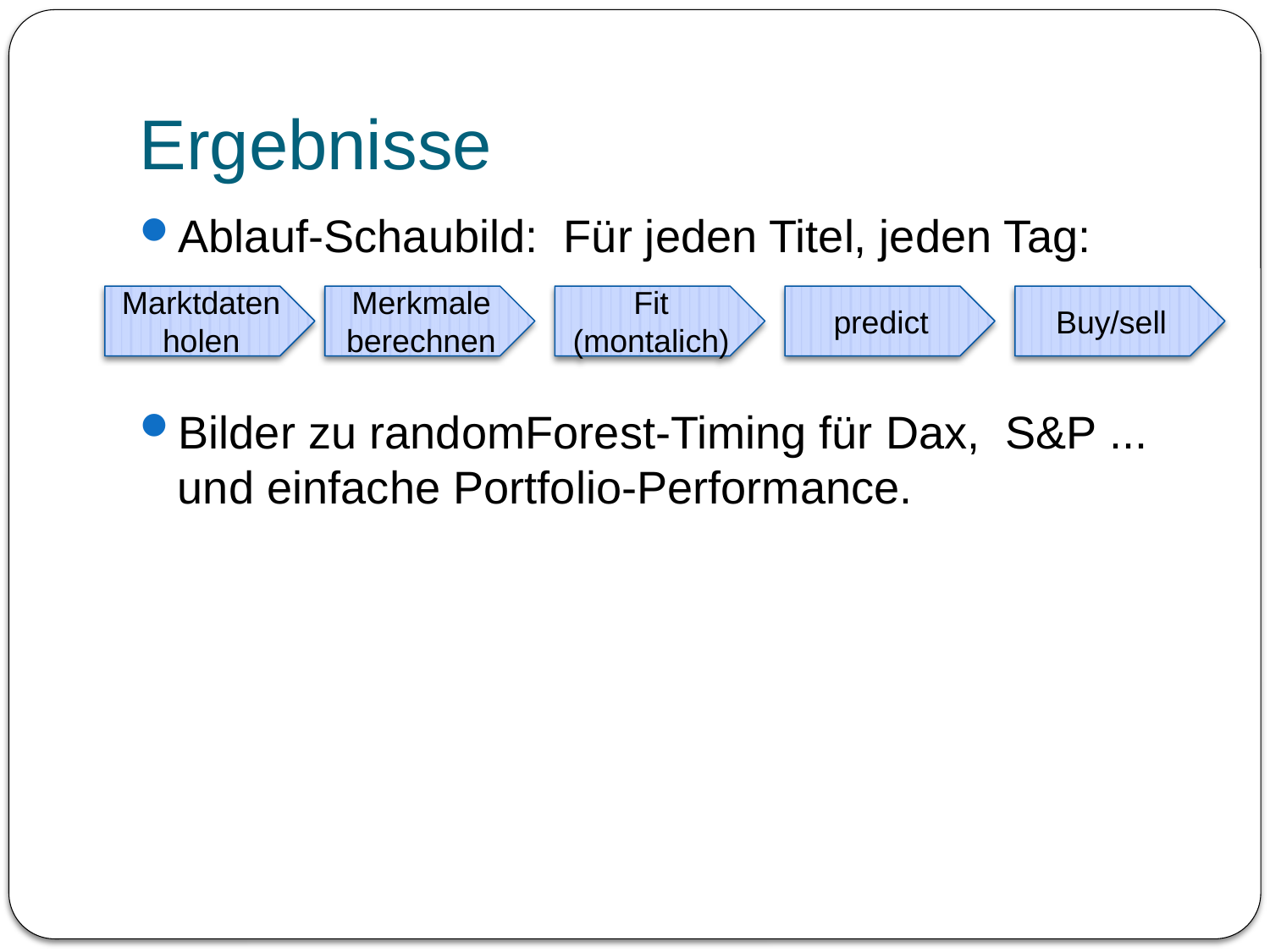

# Ergebnisse
Ablauf-Schaubild:  Für jeden Titel, jeden Tag:

Bilder zu randomForest-Timing für Dax,  S&P ... und einfache Portfolio-Performance.

Marktdaten holen
Merkmale berechnen
Fit (montalich)
predict
Buy/sell